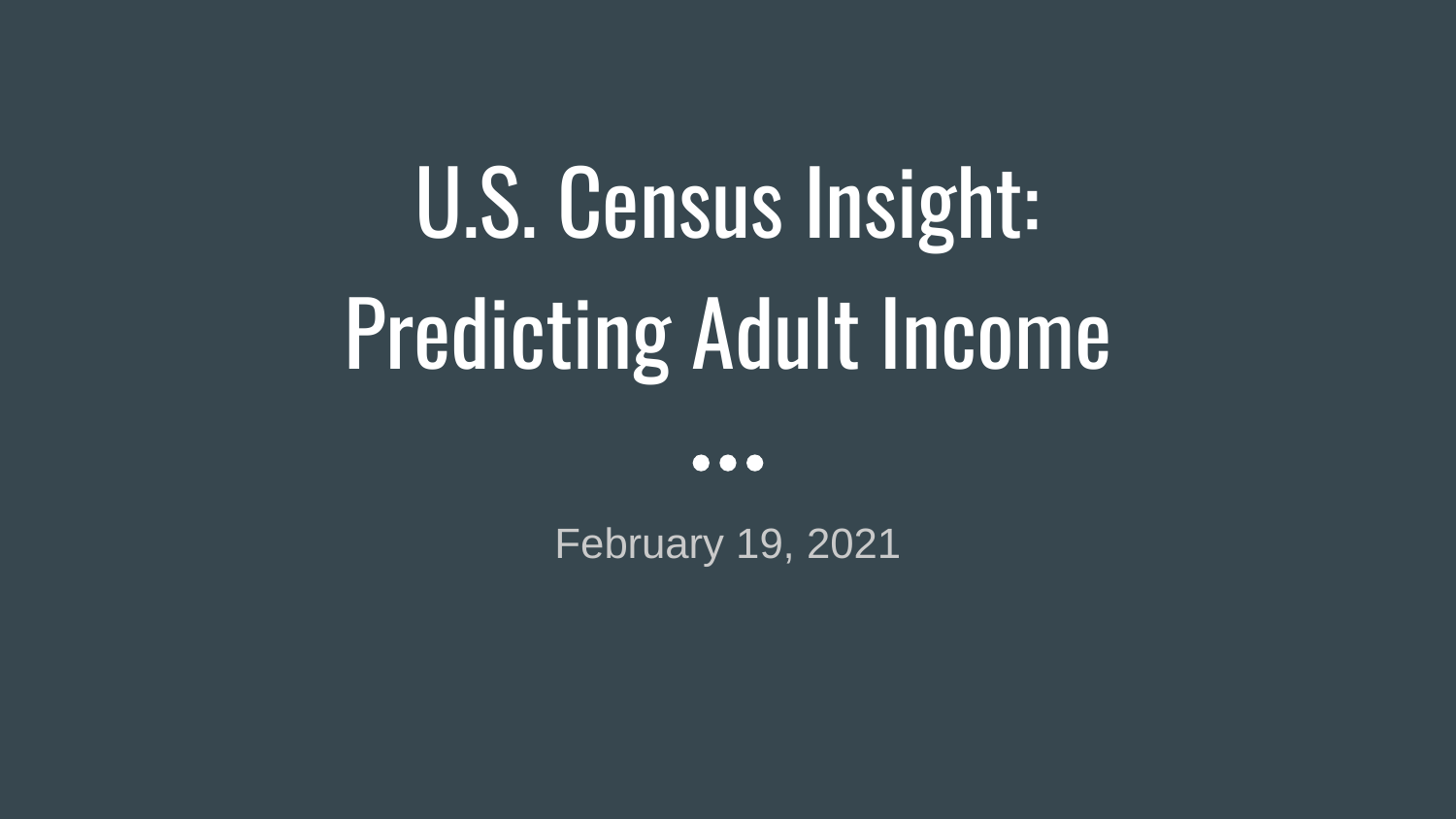

# U.S. Census Insight:
Predicting Adult Income
February 19, 2021